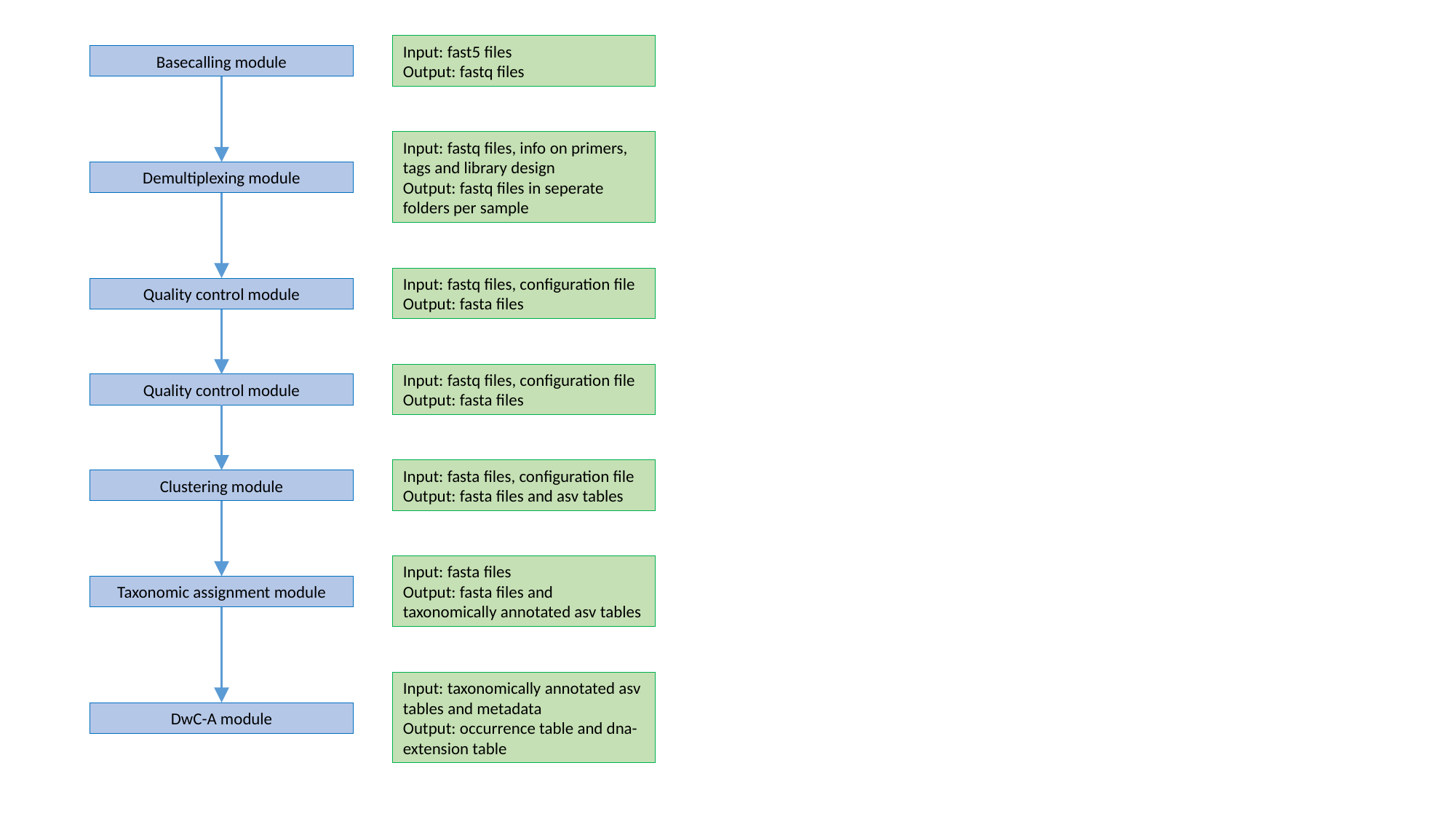

Input: fast5 files
Output: fastq files
Basecalling module
Input: fastq files, info on primers, tags and library design
Output: fastq files in seperate folders per sample
Demultiplexing module
Input: fastq files, configuration file
Output: fasta files
Quality control module
Input: fastq files, configuration file
Output: fasta files
Quality control module
Input: fasta files, configuration file
Output: fasta files and asv tables
Clustering module
Input: fasta files
Output: fasta files and taxonomically annotated asv tables
Taxonomic assignment module
Input: taxonomically annotated asv tables and metadata
Output: occurrence table and dna-extension table
DwC-A module